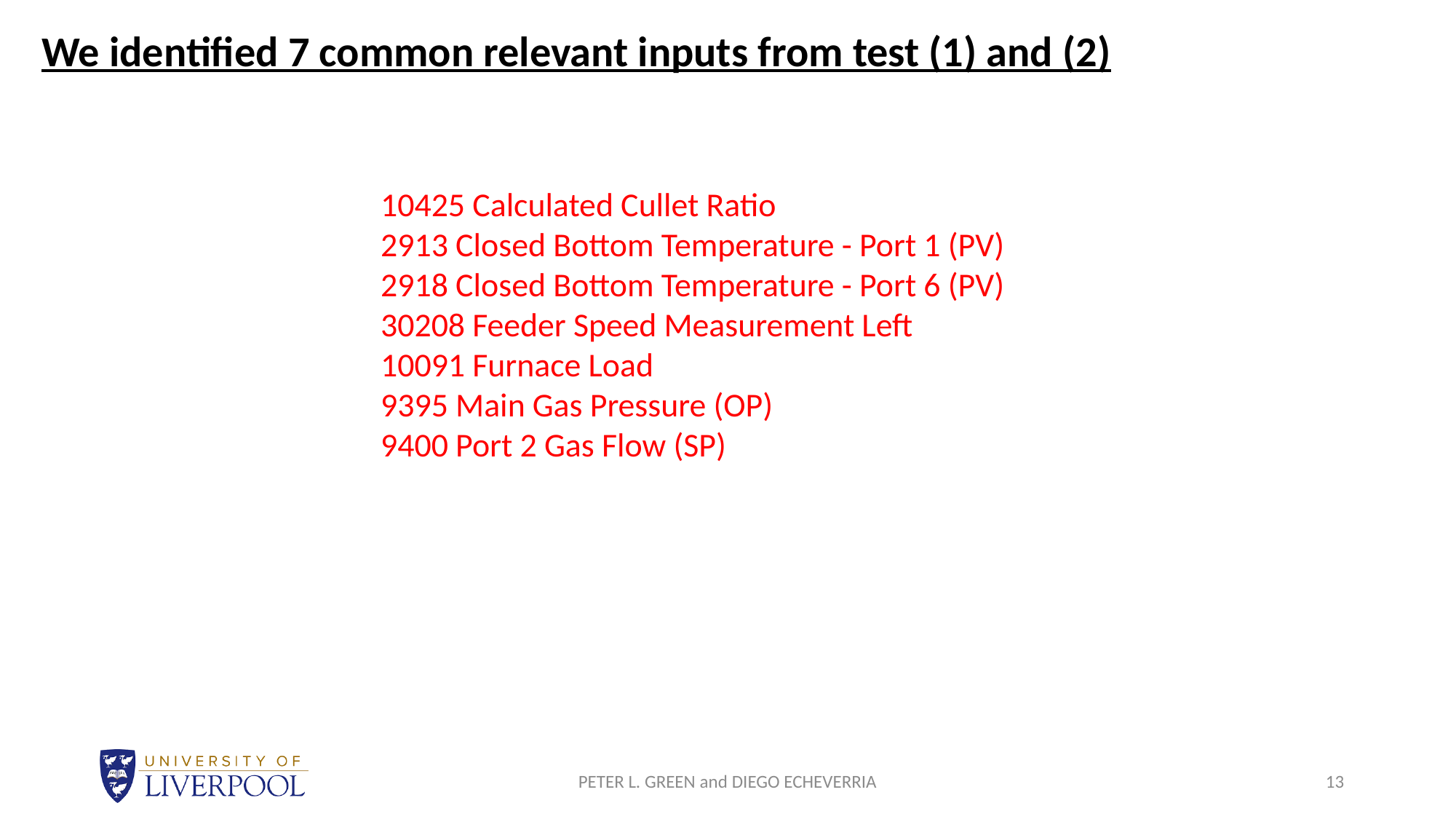

We identified 7 common relevant inputs from test (1) and (2)
10425 Calculated Cullet Ratio
2913 Closed Bottom Temperature - Port 1 (PV)
2918 Closed Bottom Temperature - Port 6 (PV)
30208 Feeder Speed Measurement Left
10091 Furnace Load
9395 Main Gas Pressure (OP)
9400 Port 2 Gas Flow (SP)
PETER L. GREEN and DIEGO ECHEVERRIA
13